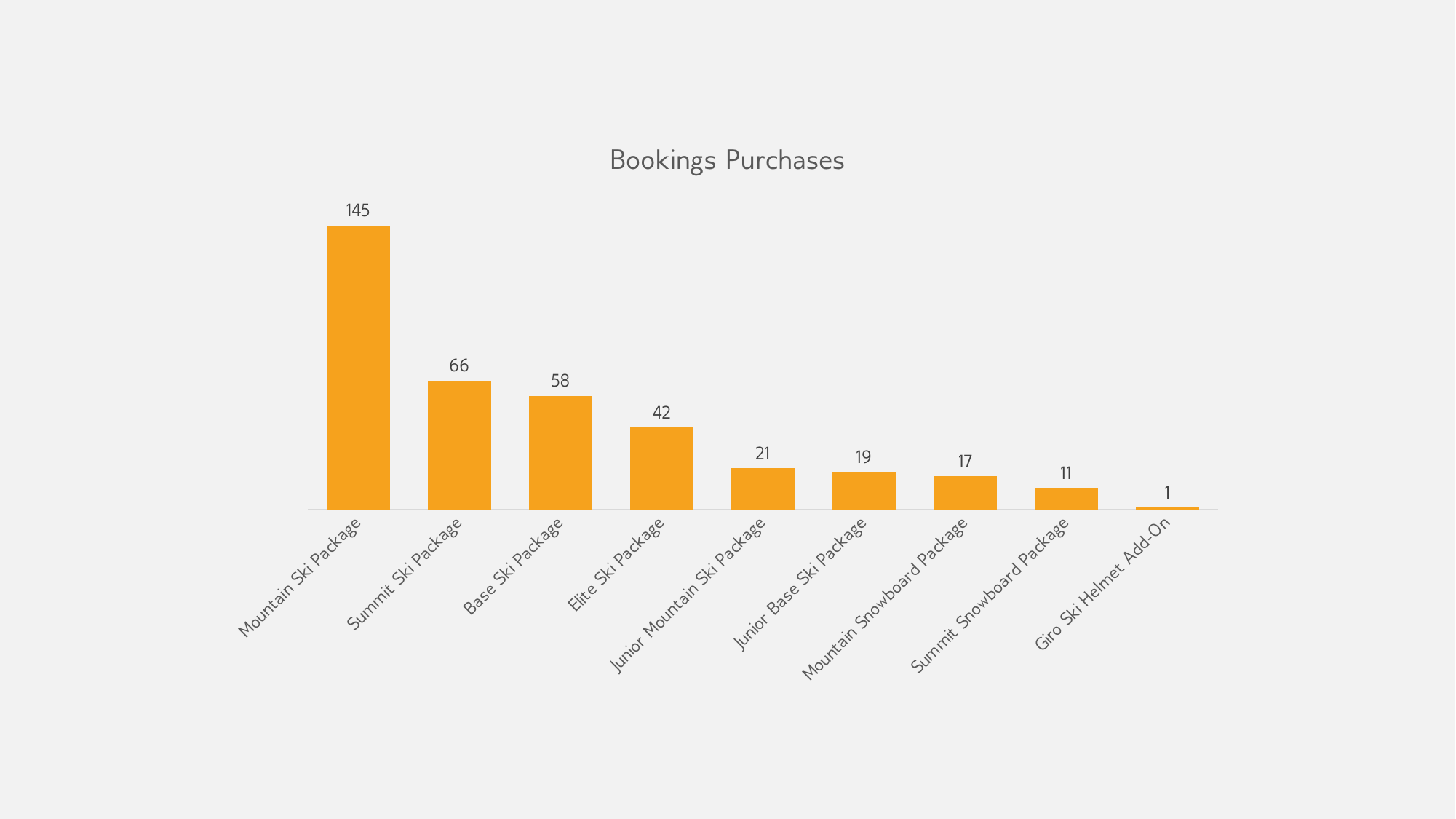

### Chart: Bookings Purchases

| Category | Quantity |
|---|---|
| Mountain Ski Package | 145.0 |
| Summit Ski Package | 66.0 |
| Base Ski Package | 58.0 |
| Elite Ski Package | 42.0 |
| Junior Mountain Ski Package | 21.0 |
| Junior Base Ski Package | 19.0 |
| Mountain Snowboard Package | 17.0 |
| Summit Snowboard Package | 11.0 |
| Giro Ski Helmet Add-On | 1.0 |